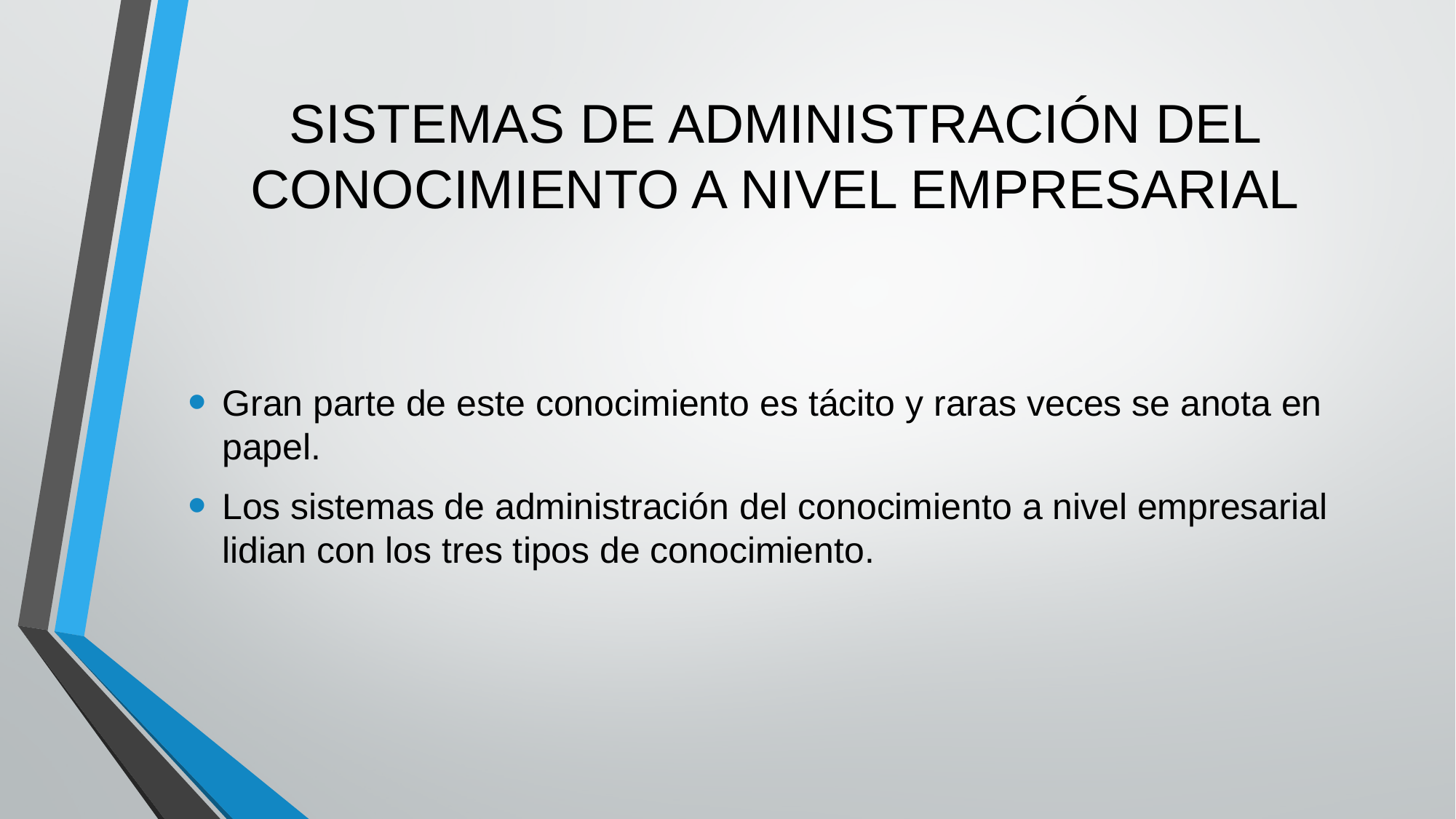

# SISTEMAS DE ADMINISTRACIÓN DEL CONOCIMIENTO A NIVEL EMPRESARIAL
Gran parte de este conocimiento es tácito y raras veces se anota en papel.
Los sistemas de administración del conocimiento a nivel empresarial lidian con los tres tipos de conocimiento.